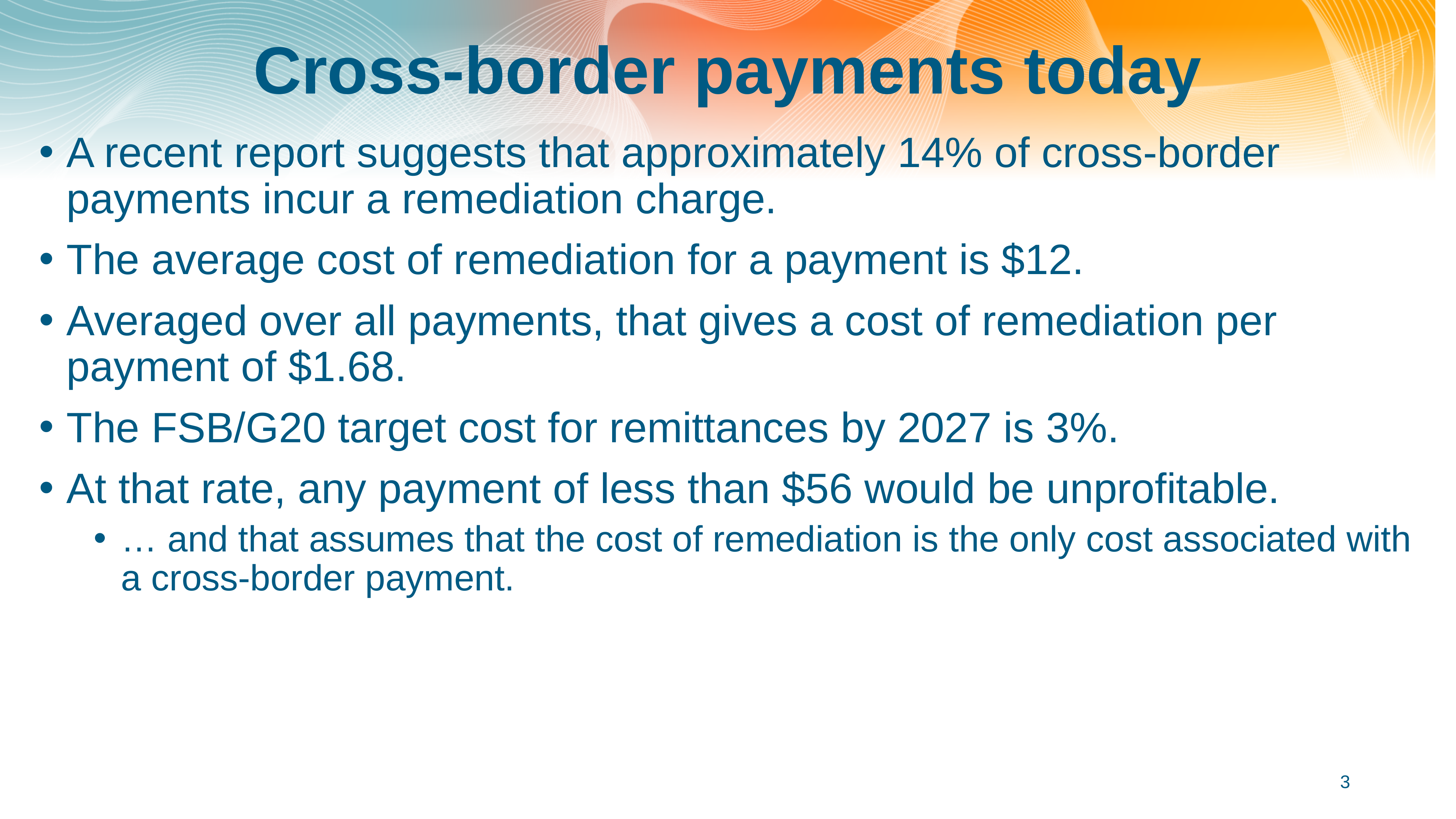

# Cross-border payments today
A recent report suggests that approximately 14% of cross-border payments incur a remediation charge.
The average cost of remediation for a payment is $12.
Averaged over all payments, that gives a cost of remediation per payment of $1.68.
The FSB/G20 target cost for remittances by 2027 is 3%.
At that rate, any payment of less than $56 would be unprofitable.
… and that assumes that the cost of remediation is the only cost associated with a cross-border payment.
3